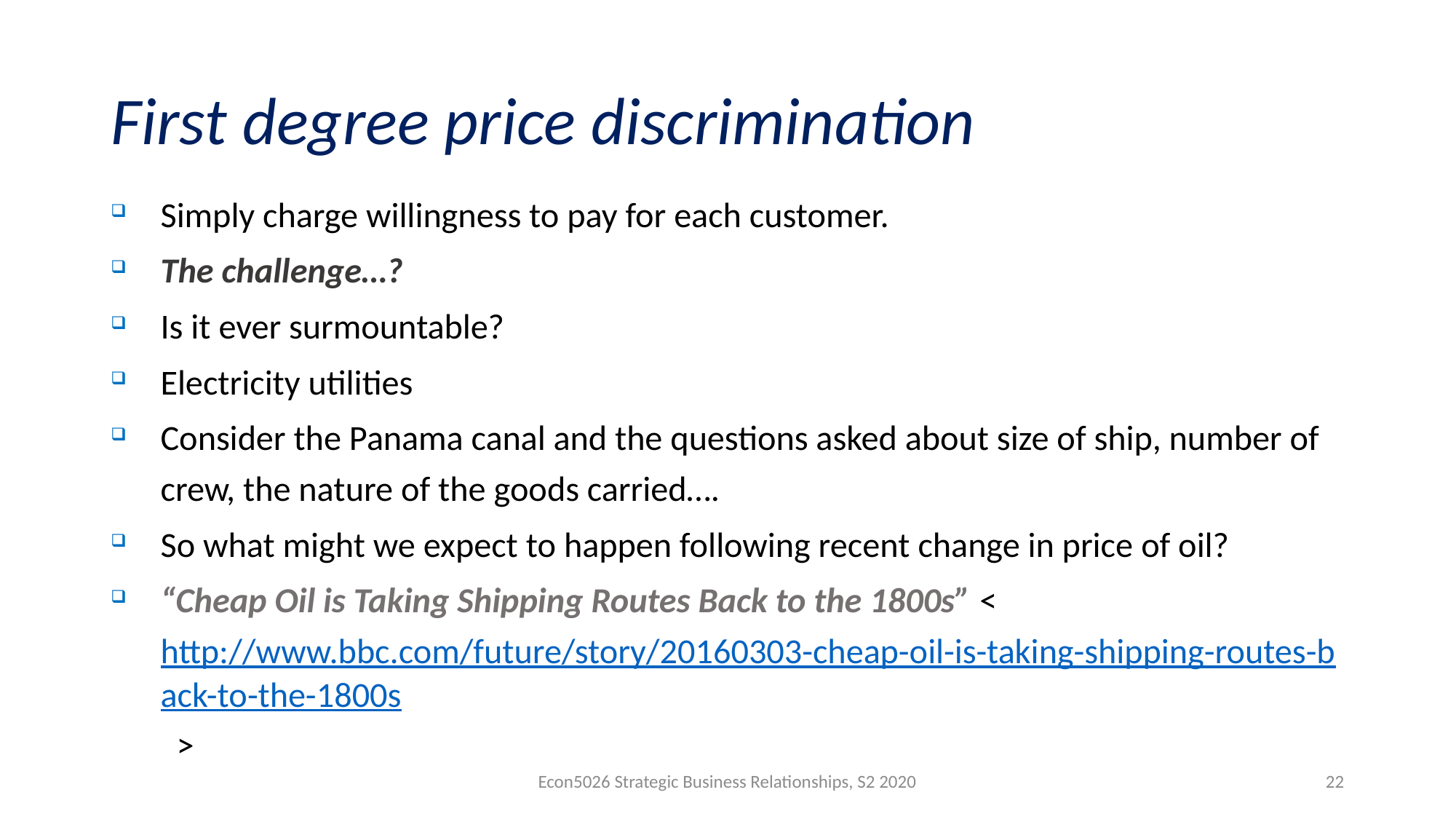

# First degree price discrimination
Simply charge willingness to pay for each customer.
The challenge…?
Is it ever surmountable?
Electricity utilities
Consider the Panama canal and the questions asked about size of ship, number of crew, the nature of the goods carried….
So what might we expect to happen following recent change in price of oil?
“Cheap Oil is Taking Shipping Routes Back to the 1800s” < http://www.bbc.com/future/story/20160303-cheap-oil-is-taking-shipping-routes-back-to-the-1800s  >

Econ5026 Strategic Business Relationships, S2 2020
22